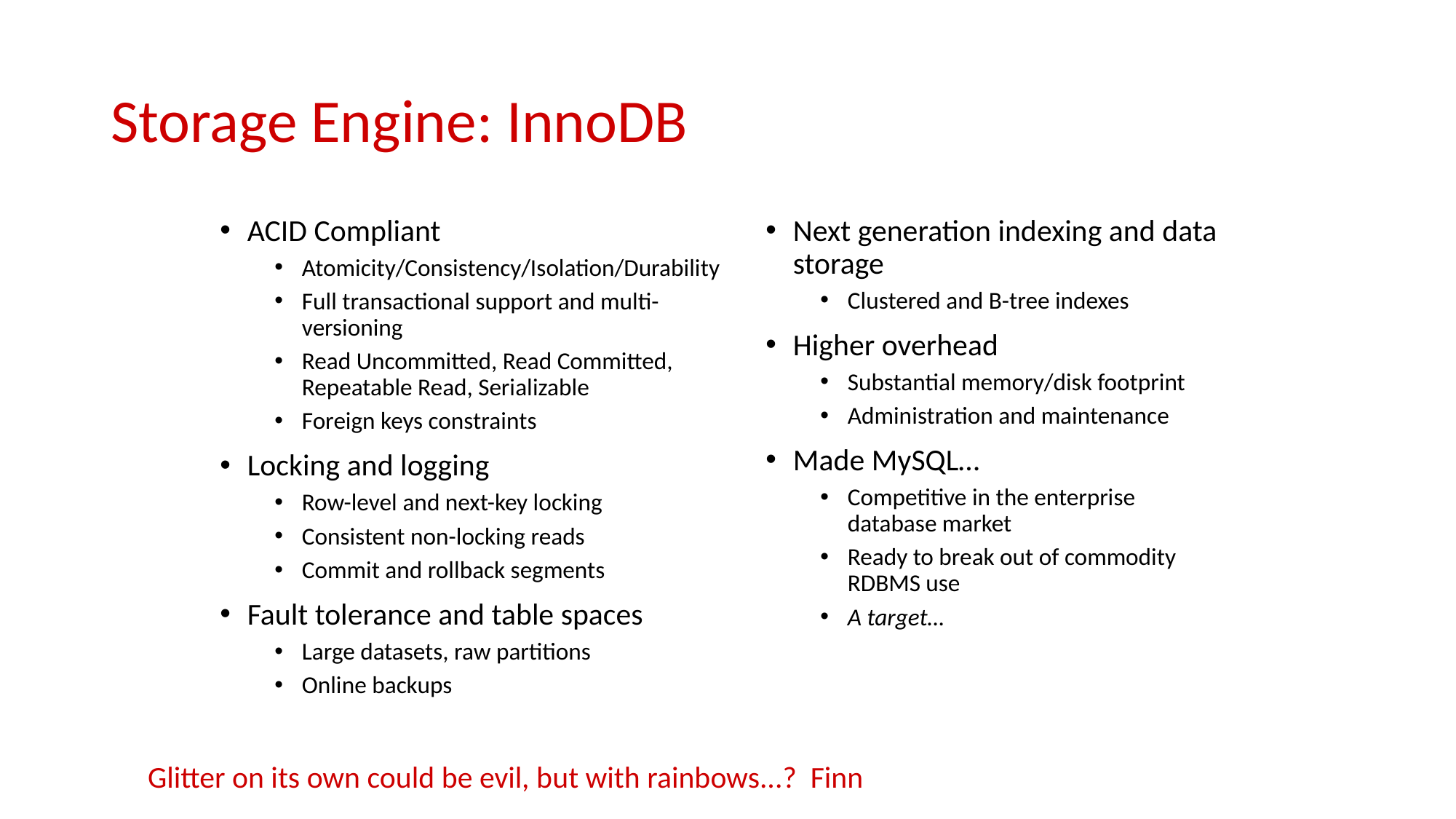

# Storage Engine: InnoDB
ACID Compliant
Atomicity/Consistency/Isolation/Durability
Full transactional support and multi-versioning
Read Uncommitted, Read Committed, Repeatable Read, Serializable
Foreign keys constraints
Locking and logging
Row-level and next-key locking
Consistent non-locking reads
Commit and rollback segments
Fault tolerance and table spaces
Large datasets, raw partitions
Online backups

Next generation indexing and data storage
Clustered and B-tree indexes
Higher overhead
Substantial memory/disk footprint
Administration and maintenance
Made MySQL…
Competitive in the enterprise database market
Ready to break out of commodity RDBMS use
A target…

Glitter on its own could be evil, but with rainbows...?  Finn